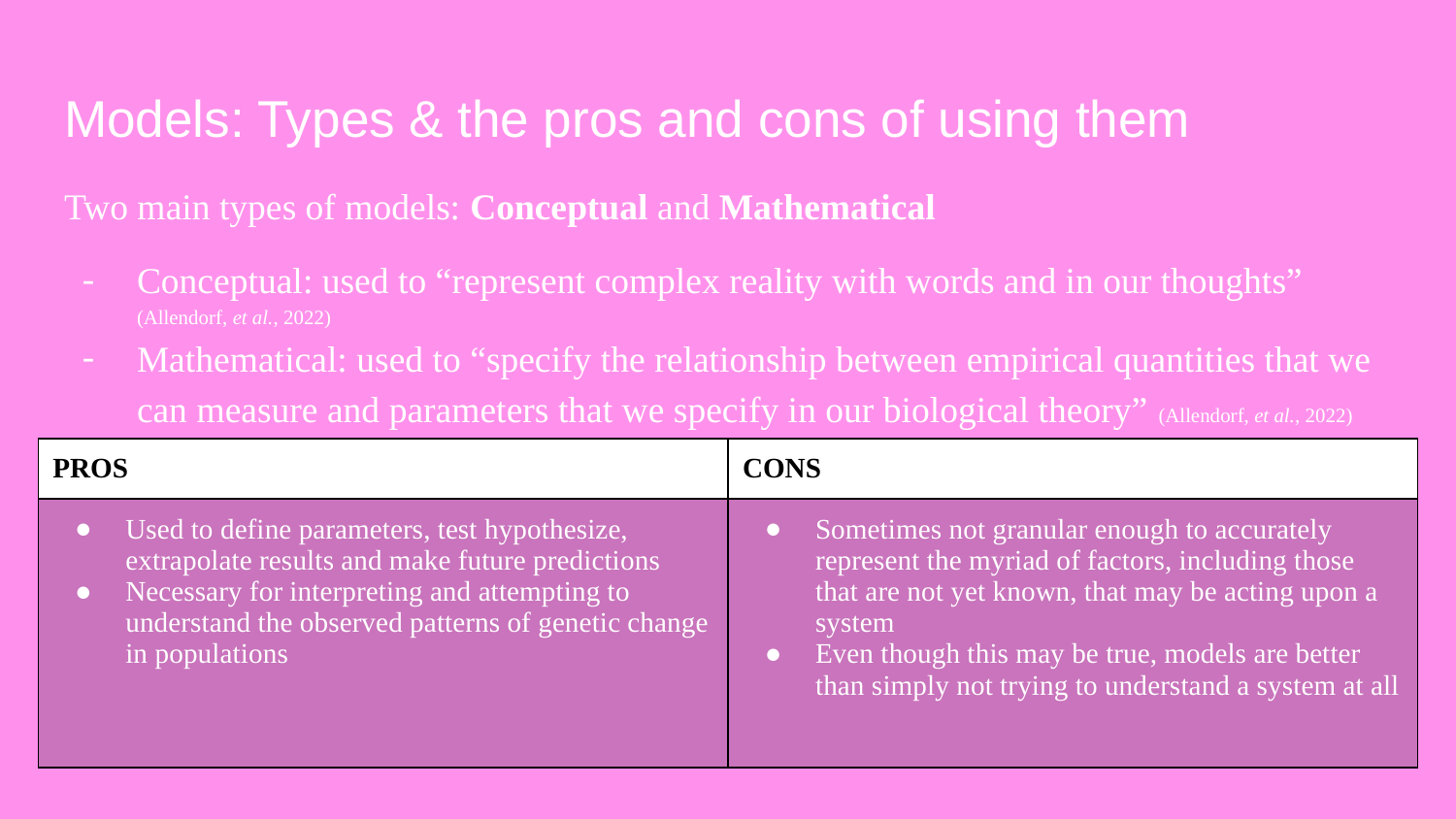

# Models: Types & the pros and cons of using them
Two main types of models: Conceptual and Mathematical
Conceptual: used to “represent complex reality with words and in our thoughts” (Allendorf, et al., 2022)
Mathematical: used to “specify the relationship between empirical quantities that we can measure and parameters that we specify in our biological theory” (Allendorf, et al., 2022)

| PROS | CONS |
| --- | --- |
| Used to define parameters, test hypothesize, extrapolate results and make future predictions Necessary for interpreting and attempting to understand the observed patterns of genetic change in populations | Sometimes not granular enough to accurately represent the myriad of factors, including those that are not yet known, that may be acting upon a system Even though this may be true, models are better than simply not trying to understand a system at all |